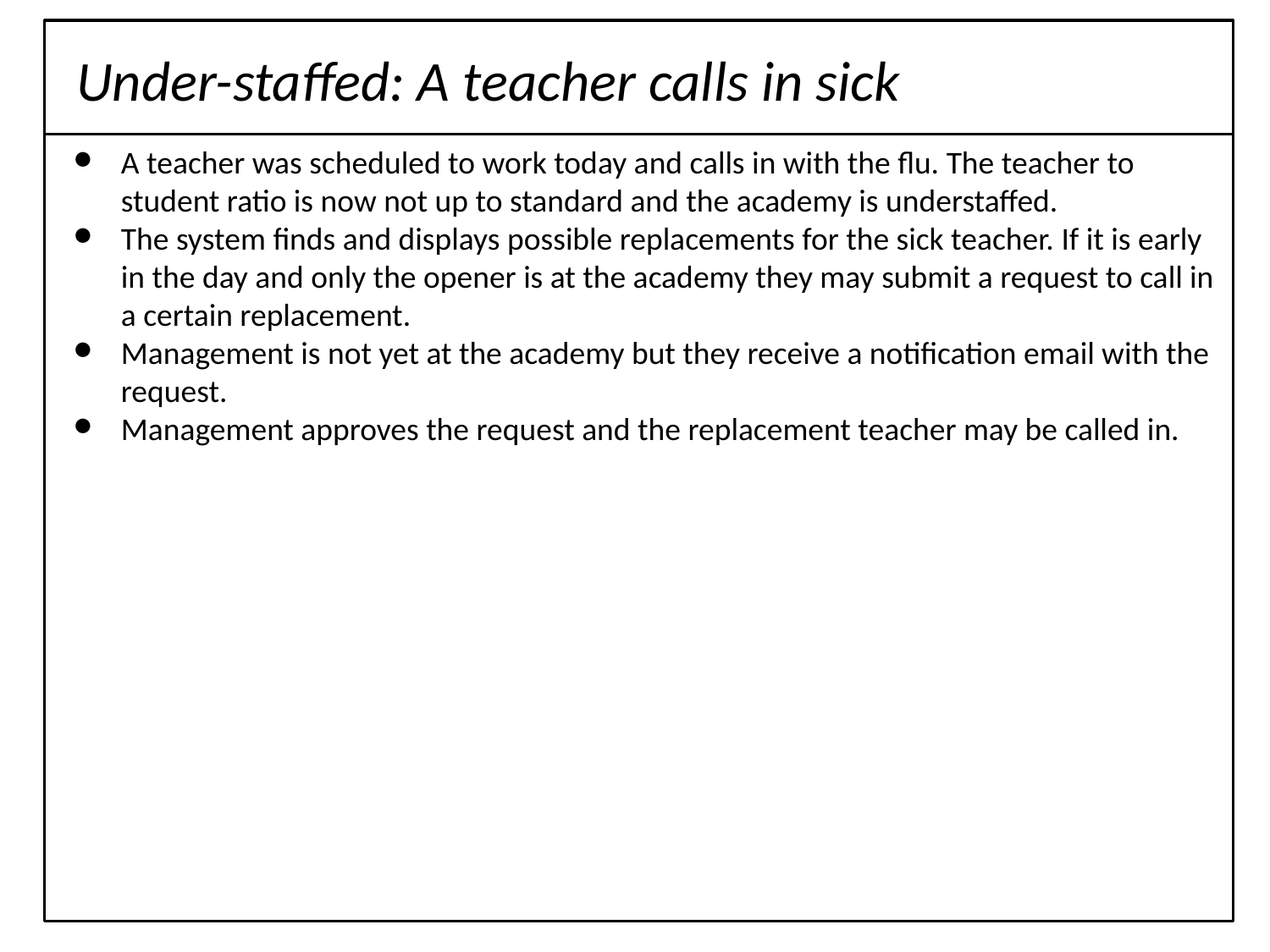

Under-staffed: A teacher calls in sick

A teacher was scheduled to work today and calls in with the flu. The teacher to student ratio is now not up to standard and the academy is understaffed.
The system finds and displays possible replacements for the sick teacher. If it is early in the day and only the opener is at the academy they may submit a request to call in a certain replacement.
Management is not yet at the academy but they receive a notification email with the request.
Management approves the request and the replacement teacher may be called in.